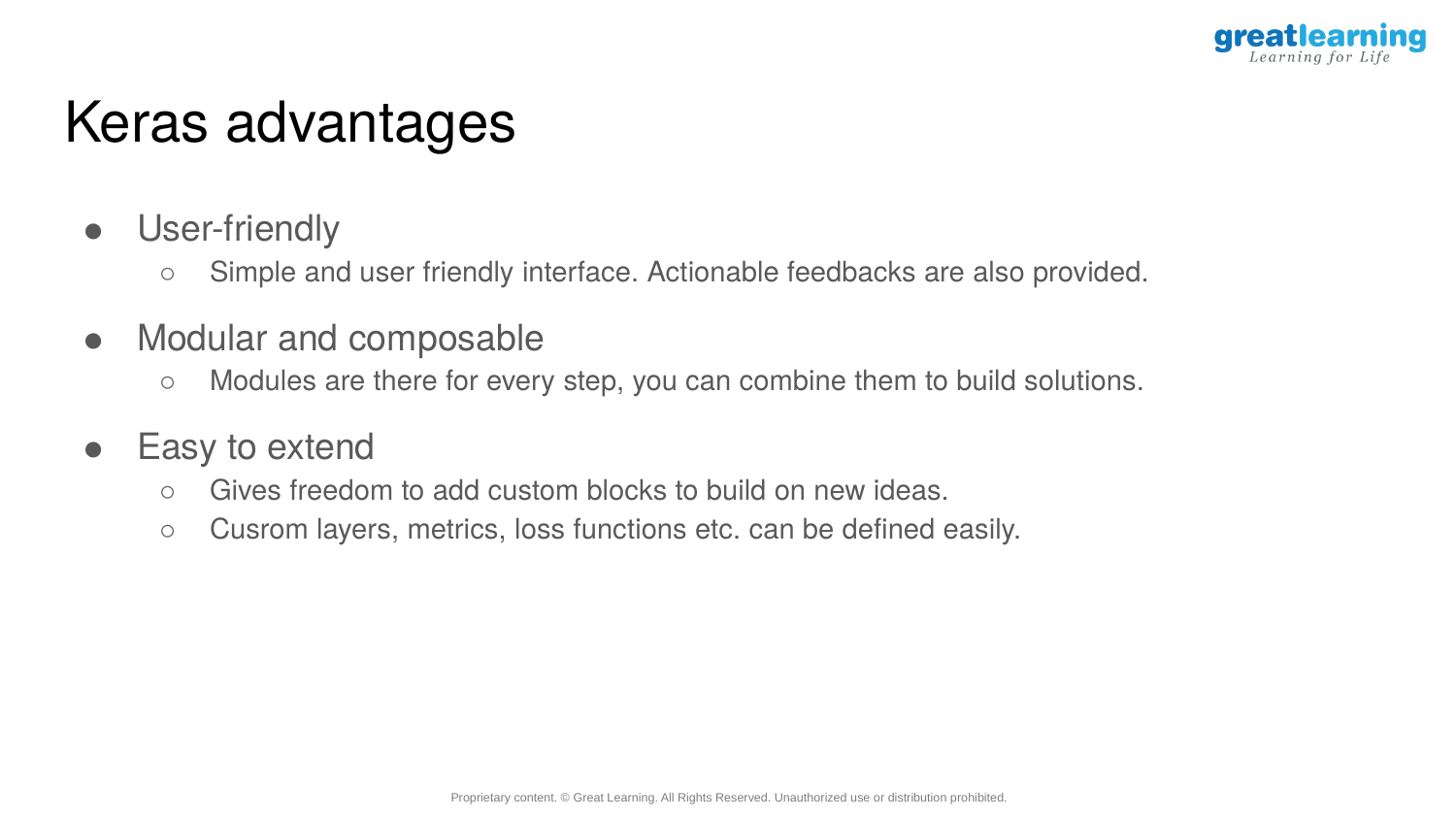

# Keras advantages
User-friendly
Simple and user friendly interface. Actionable feedbacks are also provided.
Modular and composable
Modules are there for every step, you can combine them to build solutions.
Easy to extend
Gives freedom to add custom blocks to build on new ideas.
Cusrom layers, metrics, loss functions etc. can be defined easily.